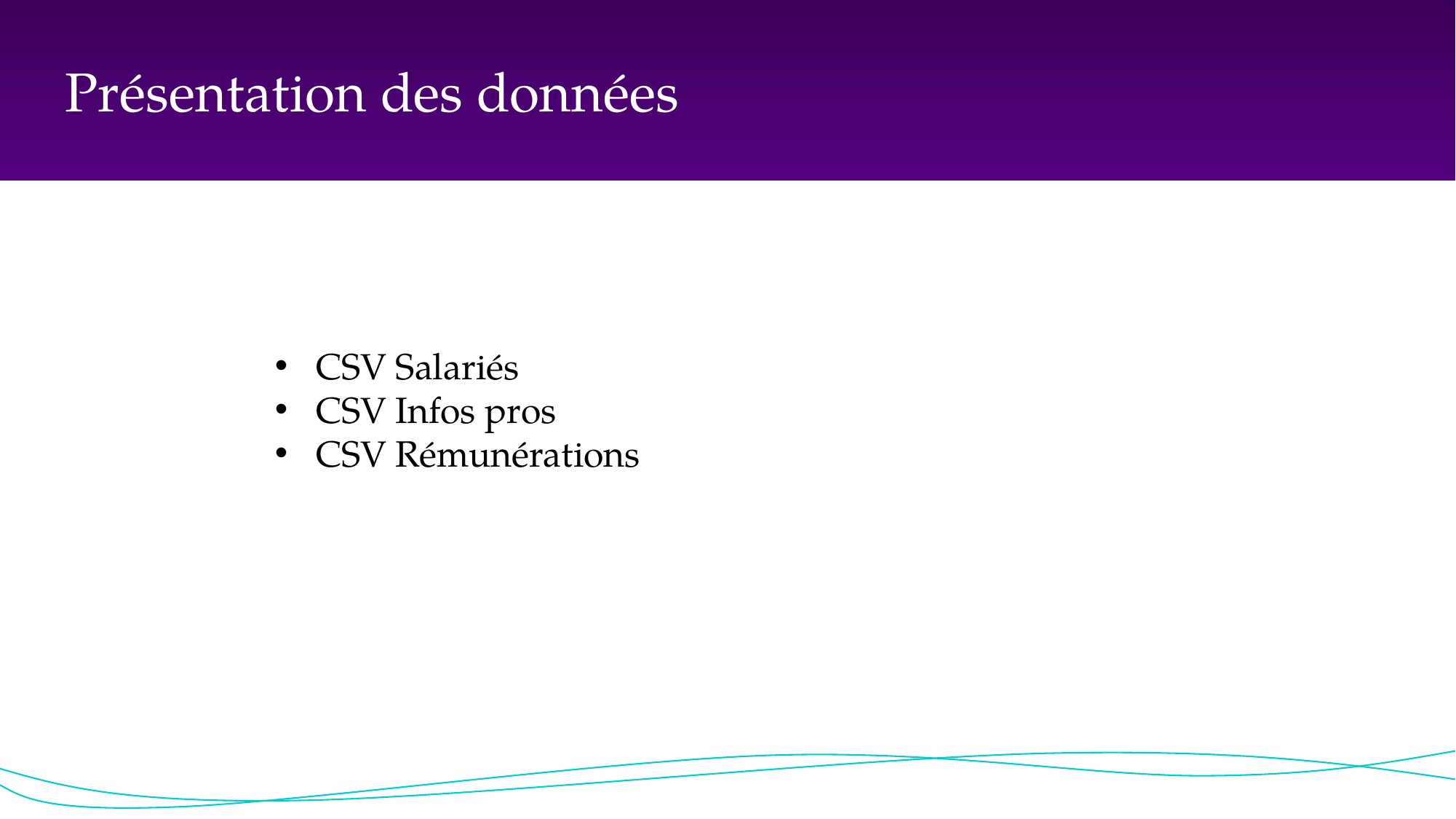

Présentation des données
CSV Salariés
CSV Infos pros
CSV Rémunérations